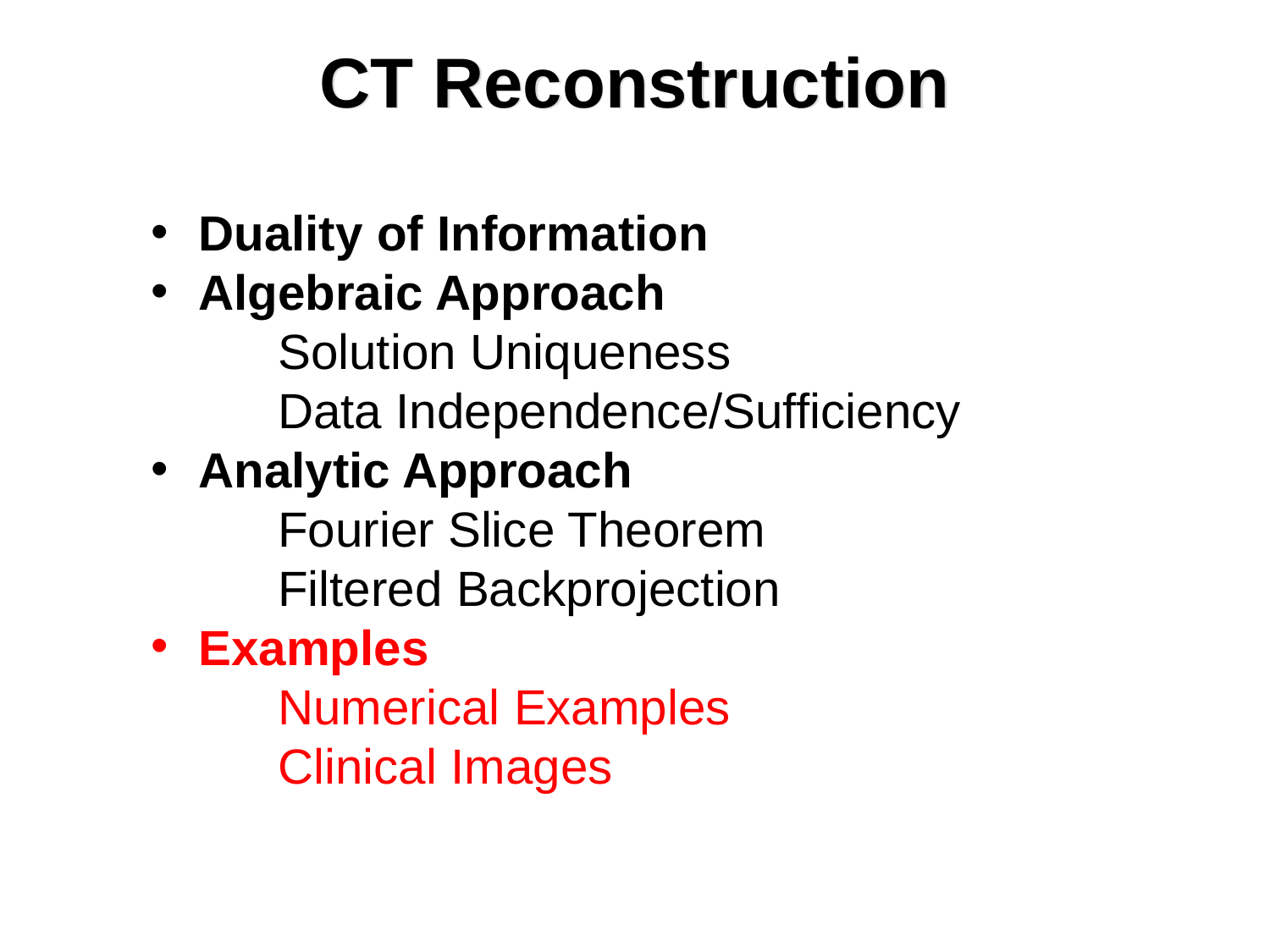

# CT Reconstruction
Duality of Information
Algebraic Approach
	Solution Uniqueness
	Data Independence/Sufficiency
Analytic Approach
	Fourier Slice Theorem
	Filtered Backprojection
Examples
	Numerical Examples
	Clinical Images